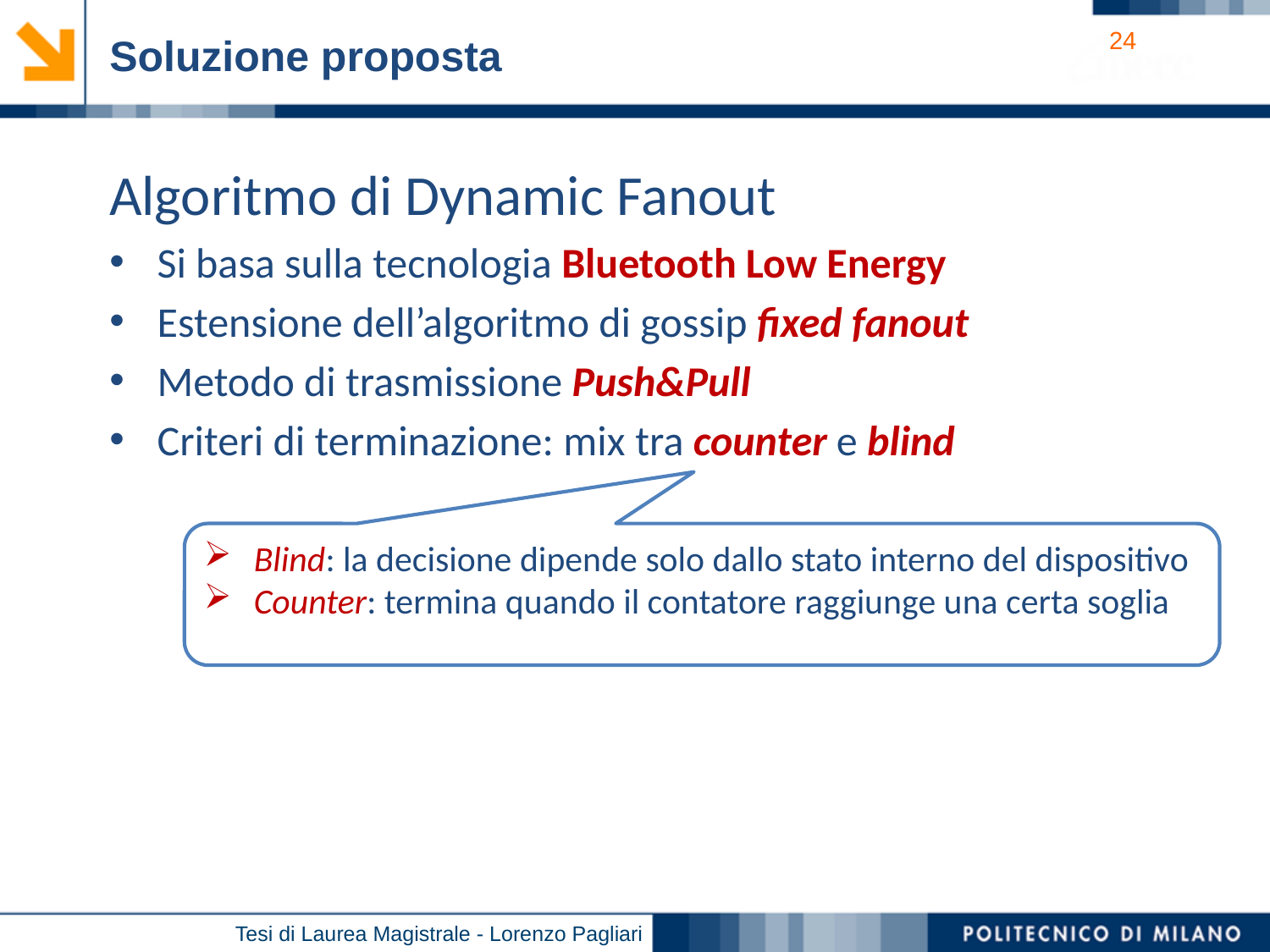

Soluzione proposta
Algoritmo di Dynamic Fanout
Si basa sulla tecnologia Bluetooth Low Energy
Estensione dell’algoritmo di gossip fixed fanout
Metodo di trasmissione Push&Pull
Criteri di terminazione: mix tra counter e blind
Blind: la decisione dipende solo dallo stato interno del dispositivo
Counter: termina quando il contatore raggiunge una certa soglia